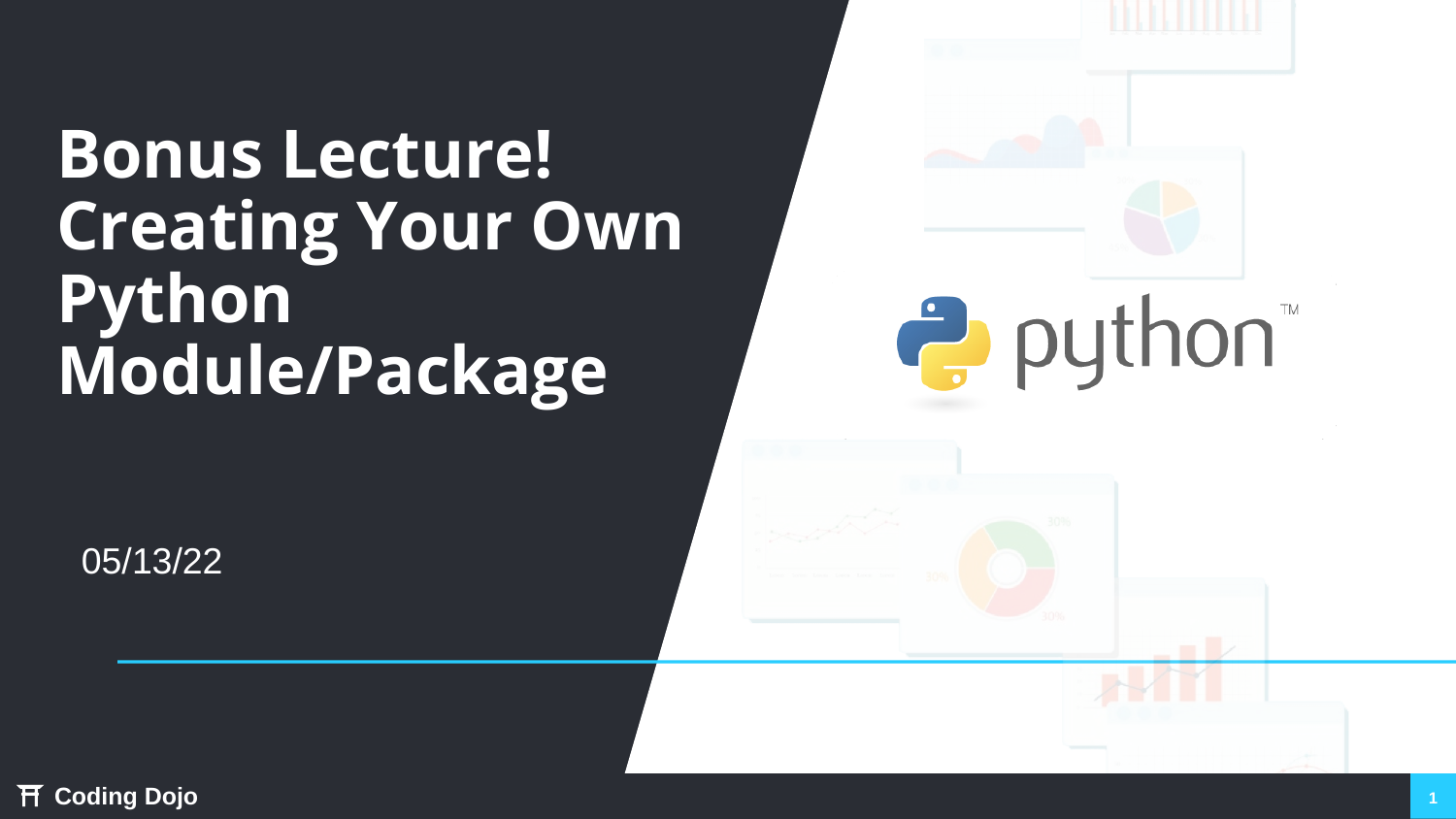

# Bonus Lecture!
Creating Your Own Python Module/Package
05/13/22